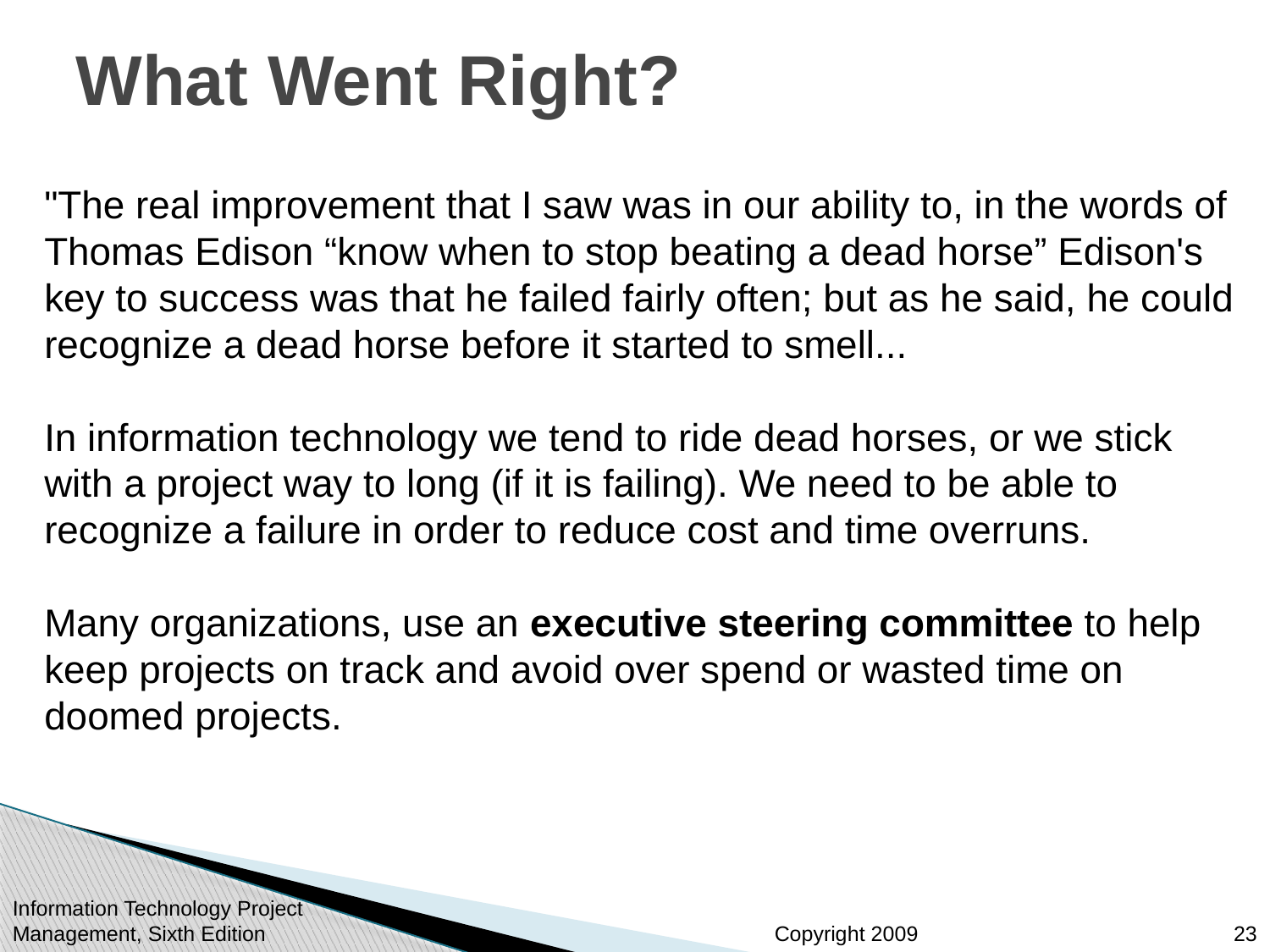

# What Went Right?

"The real improvement that I saw was in our ability to, in the words of Thomas Edison “know when to stop beating a dead horse” Edison's key to success was that he failed fairly often; but as he said, he could recognize a dead horse before it started to smell...

In information technology we tend to ride dead horses, or we stick with a project way to long (if it is failing). We need to be able to recognize a failure in order to reduce cost and time overruns.

Many organizations, use an executive steering committee to help keep projects on track and avoid over spend or wasted time on doomed projects.

Information Technology Project Management, Sixth Edition
23